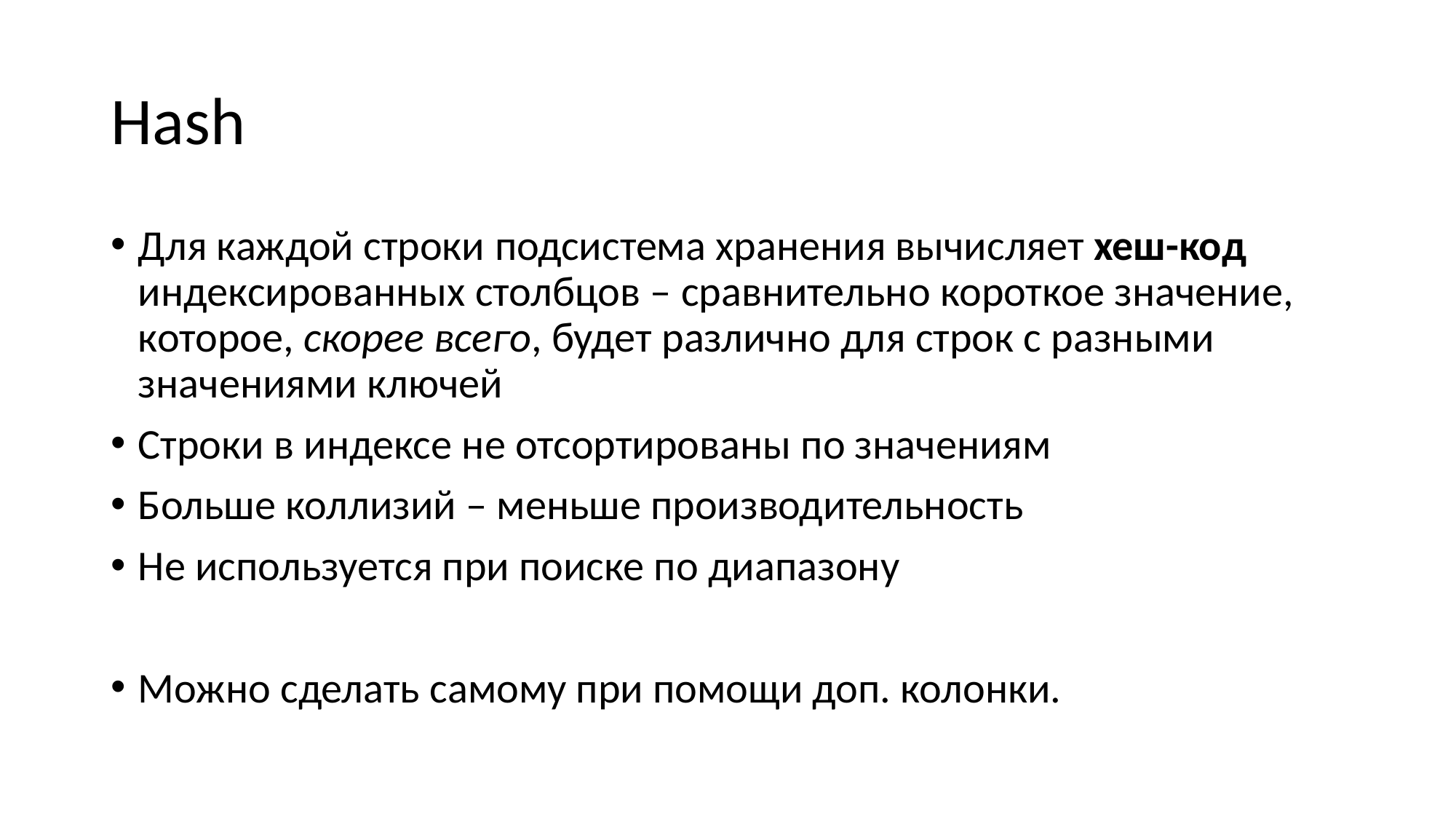

# Hash
Для каждой строки подсистема хранения вычисляет хеш-код индексированных столбцов – сравнительно короткое значение, которое, скорее всего, будет различно для строк с разными значениями ключей
Строки в индексе не отсортированы по значениям
Больше коллизий – меньше производительность
Не используется при поиске по диапазону

Можно сделать самому при помощи доп. колонки.